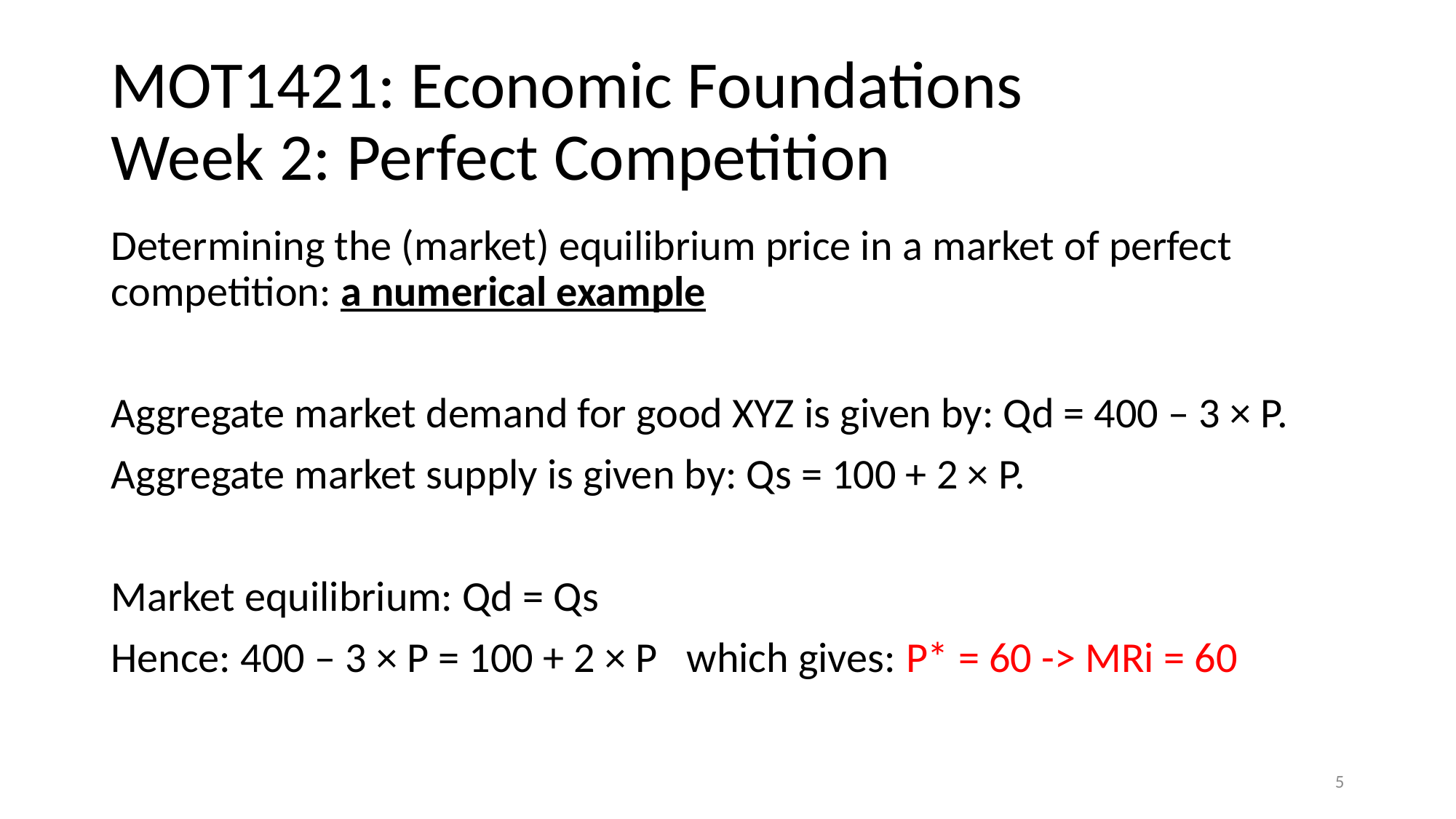

# MOT1421: Economic Foundations Week 2: Perfect Competition
Determining the (market) equilibrium price in a market of perfect competition: a numerical example

Aggregate market demand for good XYZ is given by: Qd = 400 – 3 × P.
Aggregate market supply is given by: Qs = 100 + 2 × P.

Market equilibrium: Qd = Qs
Hence: 400 – 3 × P = 100 + 2 × P   which gives: P* = 60 -> MRi = 60
5